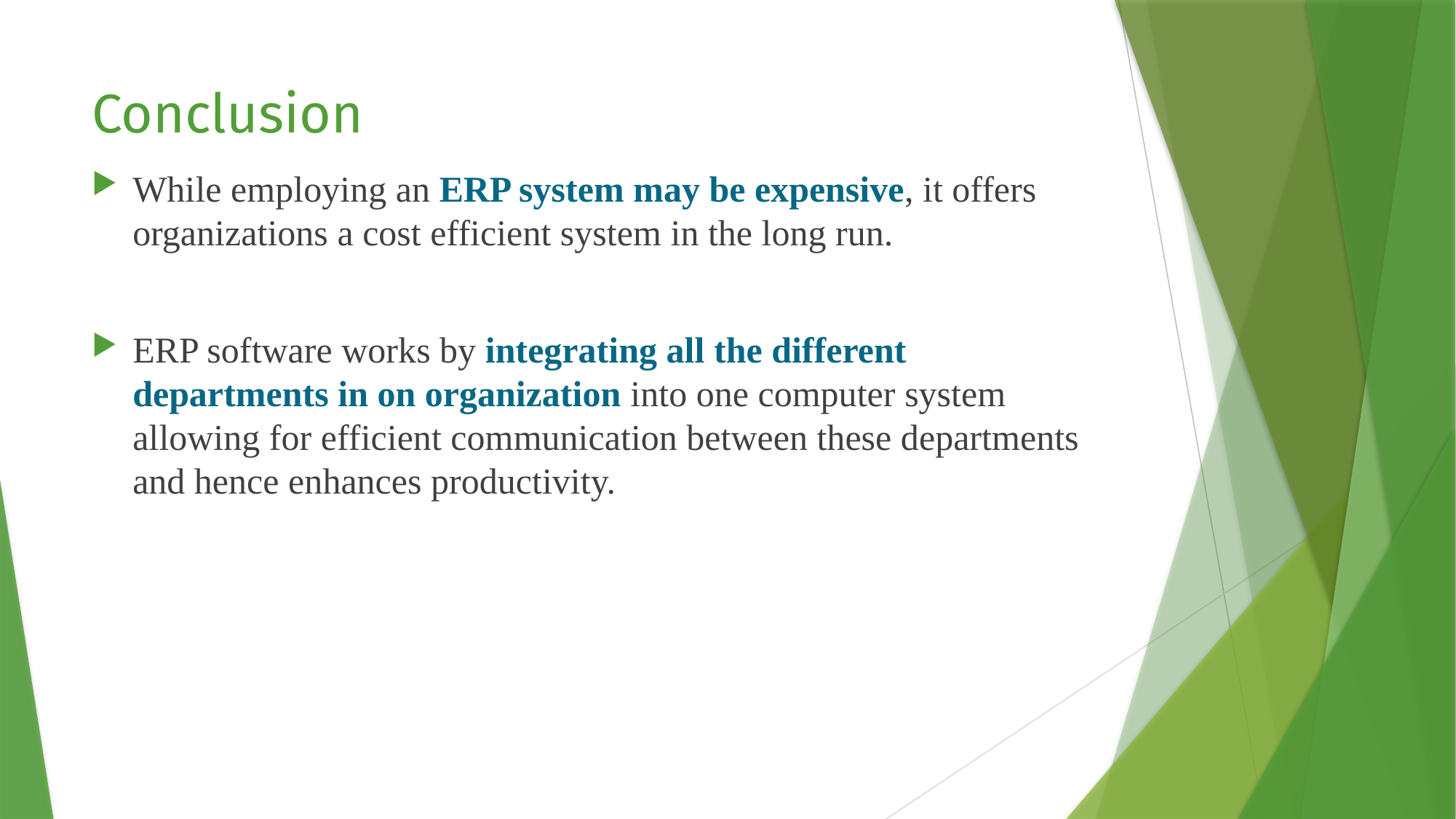

# Conclusion
While employing an ERP system may be expensive, it offers organizations a cost efficient system in the long run.

ERP software works by integrating all the different departments in on organization into one computer system allowing for efficient communication between these departments and hence enhances productivity.